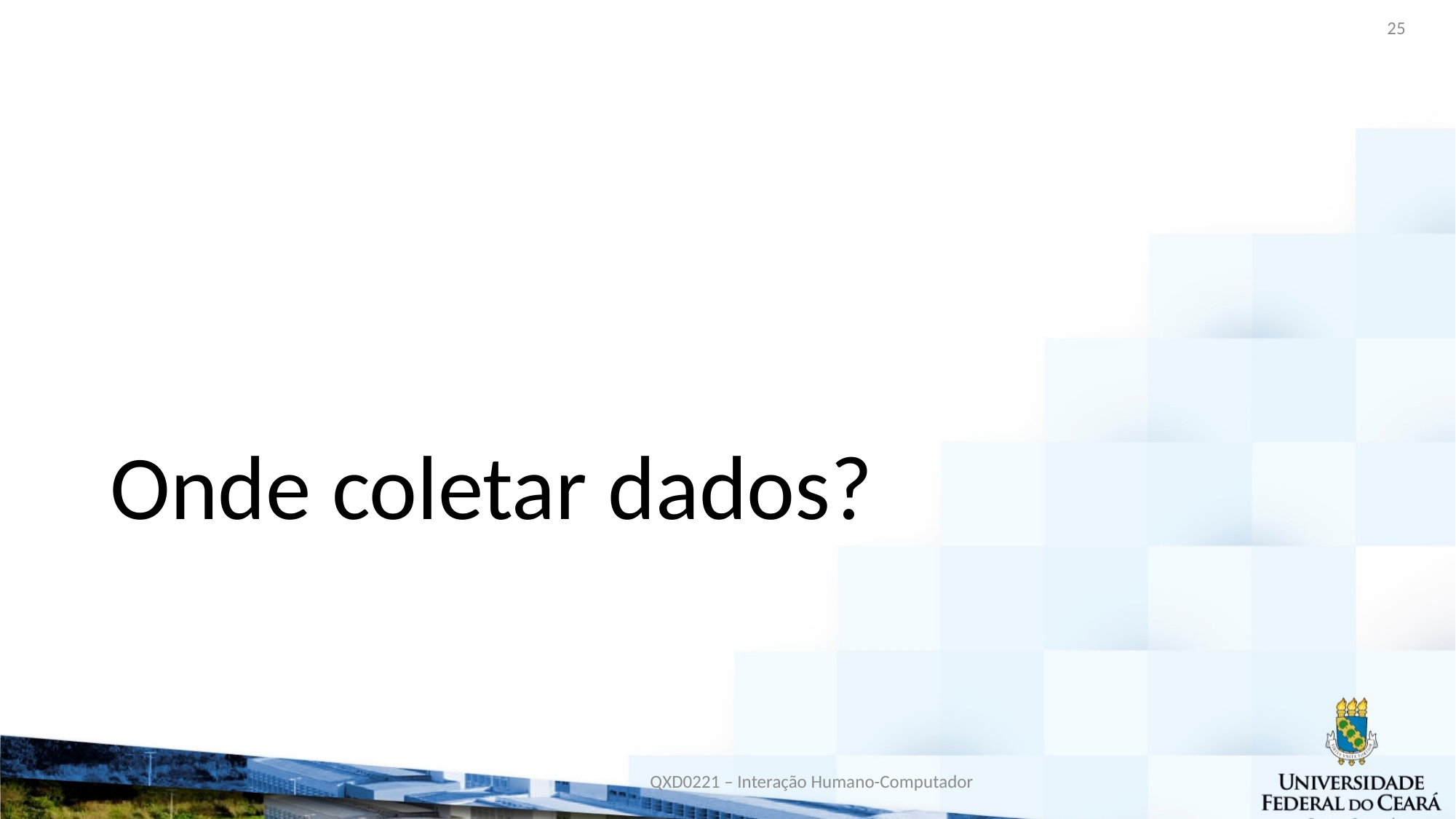

25
# Onde coletar dados?

QXD0221 – Interação Humano-Computador